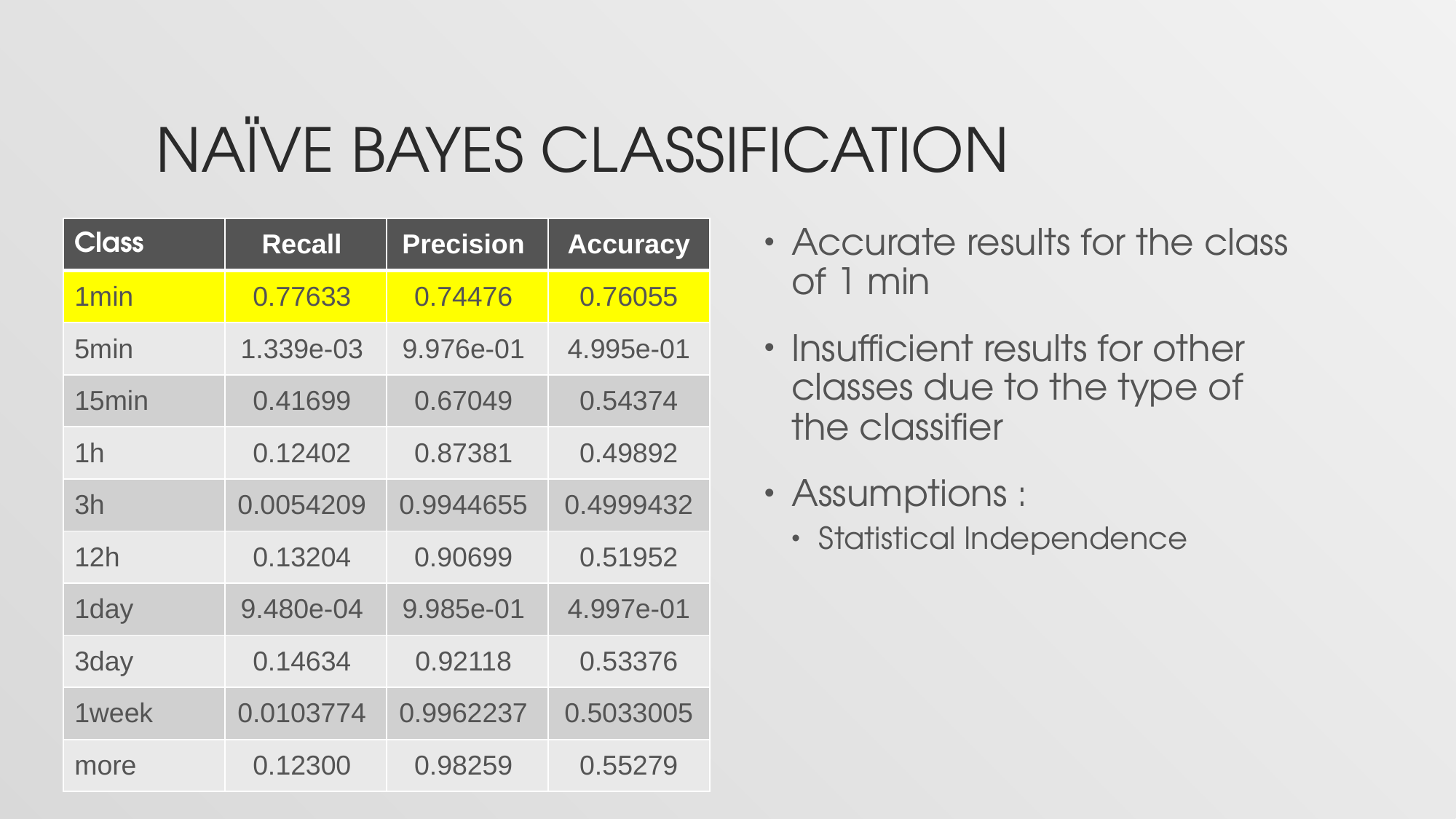

# Naïve Bayes classification
| Class | Recall | Precision | Accuracy |
| --- | --- | --- | --- |
| 1min | 0.77633 | 0.74476 | 0.76055 |
| 5min | 1.339e-03 | 9.976e-01 | 4.995e-01 |
| 15min | 0.41699 | 0.67049 | 0.54374 |
| 1h | 0.12402 | 0.87381 | 0.49892 |
| 3h | 0.0054209 | 0.9944655 | 0.4999432 |
| 12h | 0.13204 | 0.90699 | 0.51952 |
| 1day | 9.480e-04 | 9.985e-01 | 4.997e-01 |
| 3day | 0.14634 | 0.92118 | 0.53376 |
| 1week | 0.0103774 | 0.9962237 | 0.5033005 |
| more | 0.12300 | 0.98259 | 0.55279 |
Accurate results for the class of 1 min
Insufficient results for other classes due to the type of the classifier
Assumptions :
Statistical Independence